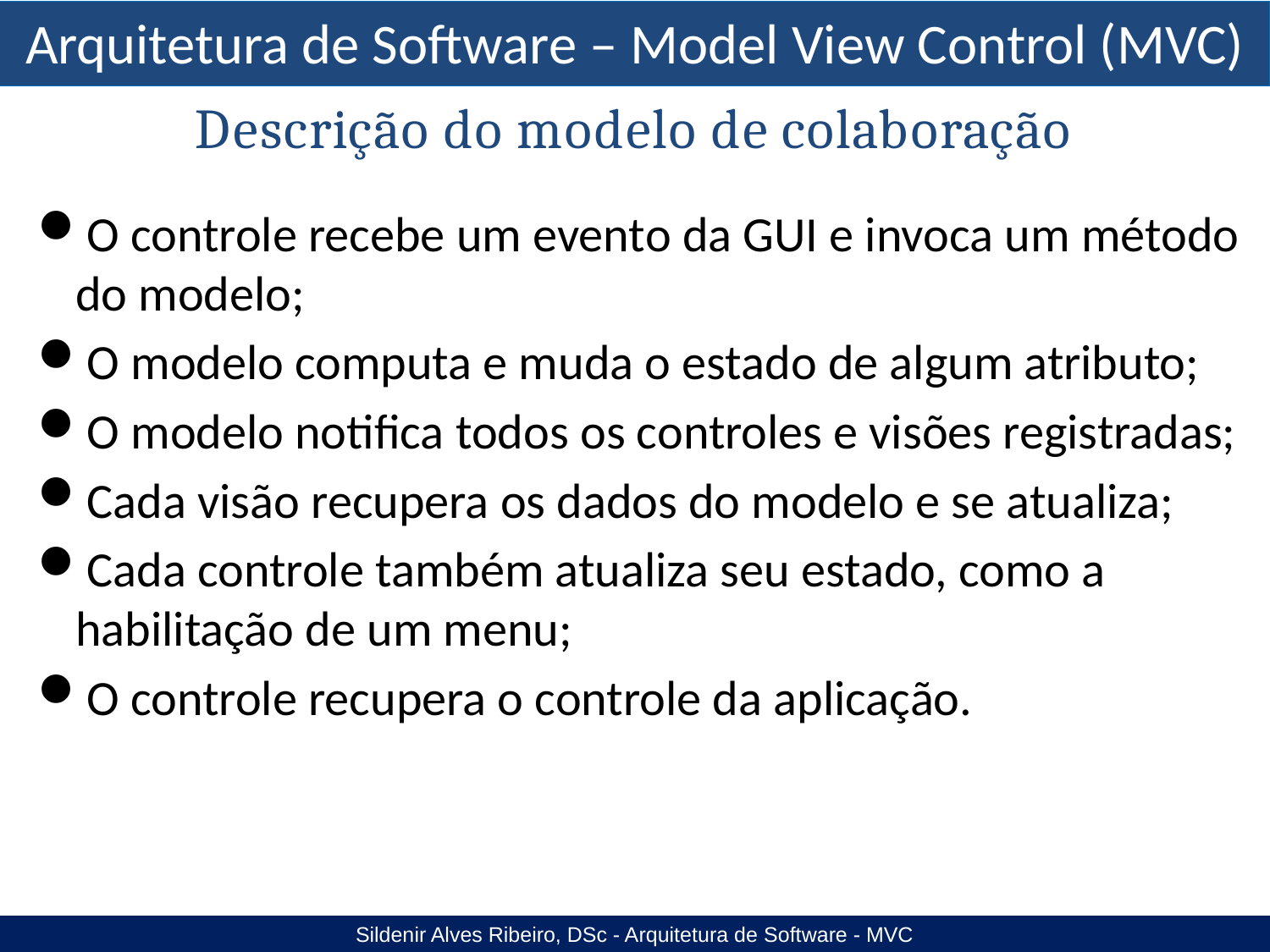

Descrição do modelo de colaboração
O controle recebe um evento da GUI e invoca um método do modelo;
O modelo computa e muda o estado de algum atributo;
O modelo notifica todos os controles e visões registradas;
Cada visão recupera os dados do modelo e se atualiza;
Cada controle também atualiza seu estado, como a habilitação de um menu;
O controle recupera o controle da aplicação.
Sildenir Alves Ribeiro, DSc - Arquitetura de Software - MVC